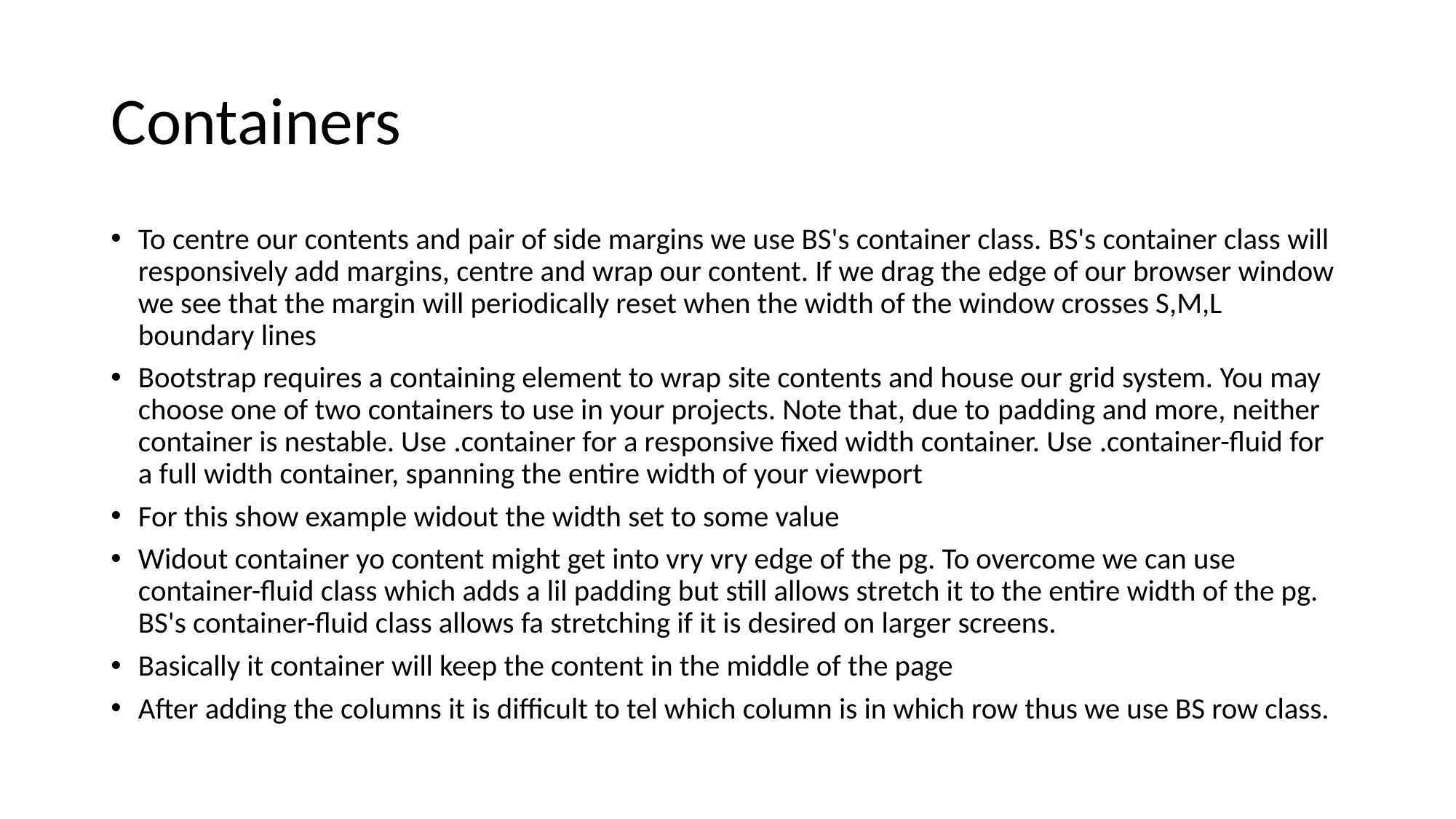

# Containers
To centre our contents and pair of side margins we use BS's container class. BS's container class will responsively add margins, centre and wrap our content. If we drag the edge of our browser window we see that the margin will periodically reset when the width of the window crosses S,M,L boundary lines
Bootstrap requires a containing element to wrap site contents and house our grid system. You may choose one of two containers to use in your projects. Note that, due to padding and more, neither container is nestable. Use .container for a responsive fixed width container. Use .container-fluid for a full width container, spanning the entire width of your viewport
For this show example widout the width set to some value
Widout container yo content might get into vry vry edge of the pg. To overcome we can use container-fluid class which adds a lil padding but still allows stretch it to the entire width of the pg. BS's container-fluid class allows fa stretching if it is desired on larger screens.
Basically it container will keep the content in the middle of the page
After adding the columns it is difficult to tel which column is in which row thus we use BS row class.